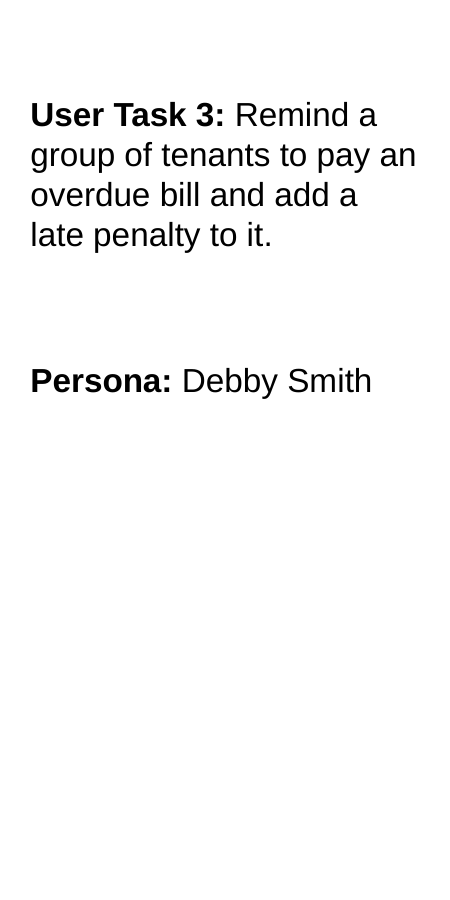

# User Task 3: Remind a group of tenants to pay an overdue bill and add a late penalty to it.

Persona: Debby Smith